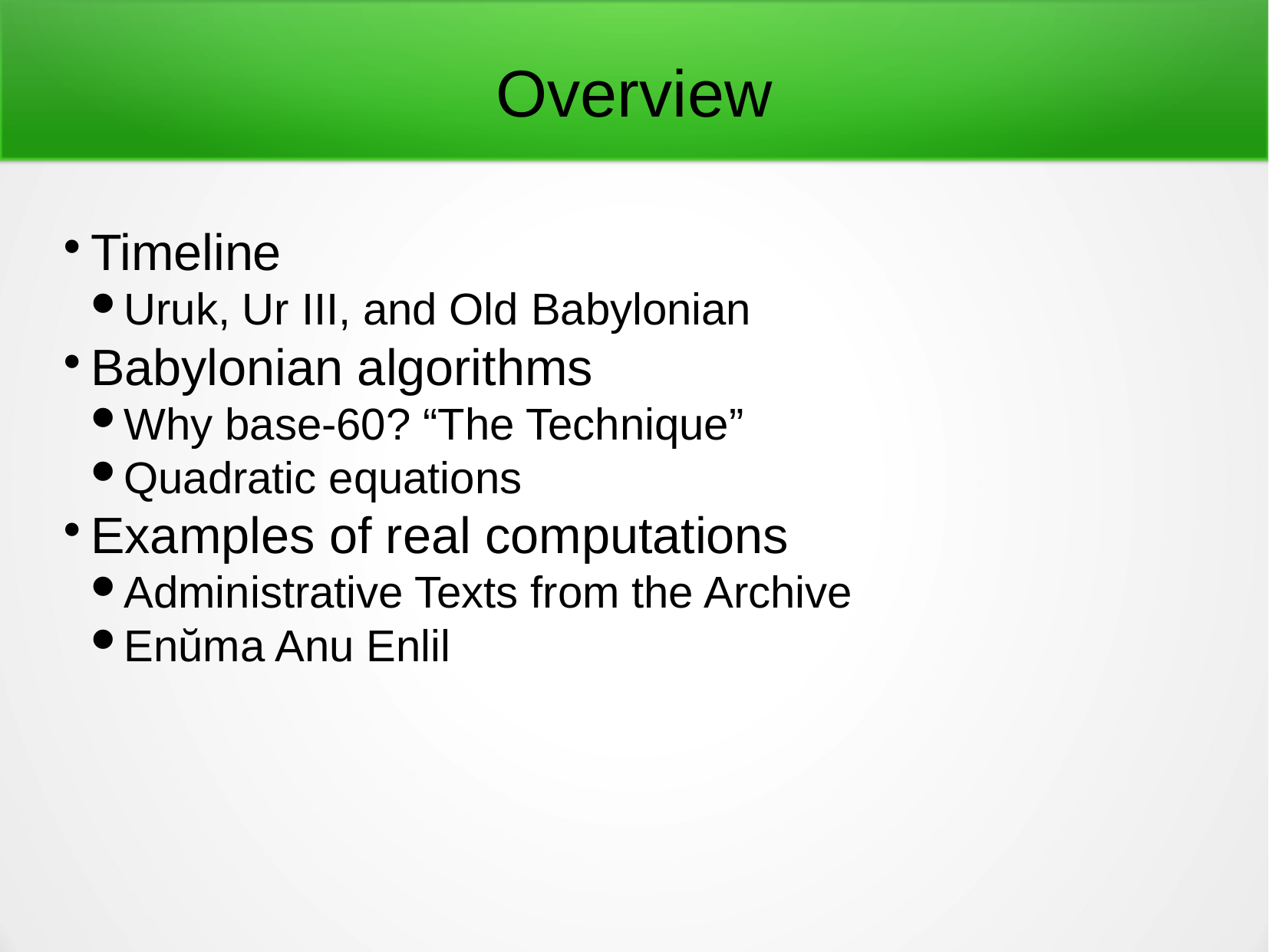

Overview
Timeline
Uruk, Ur III, and Old Babylonian
Babylonian algorithms
Why base-60? “The Technique”
Quadratic equations
Examples of real computations
Administrative Texts from the Archive
Enŭma Anu Enlil